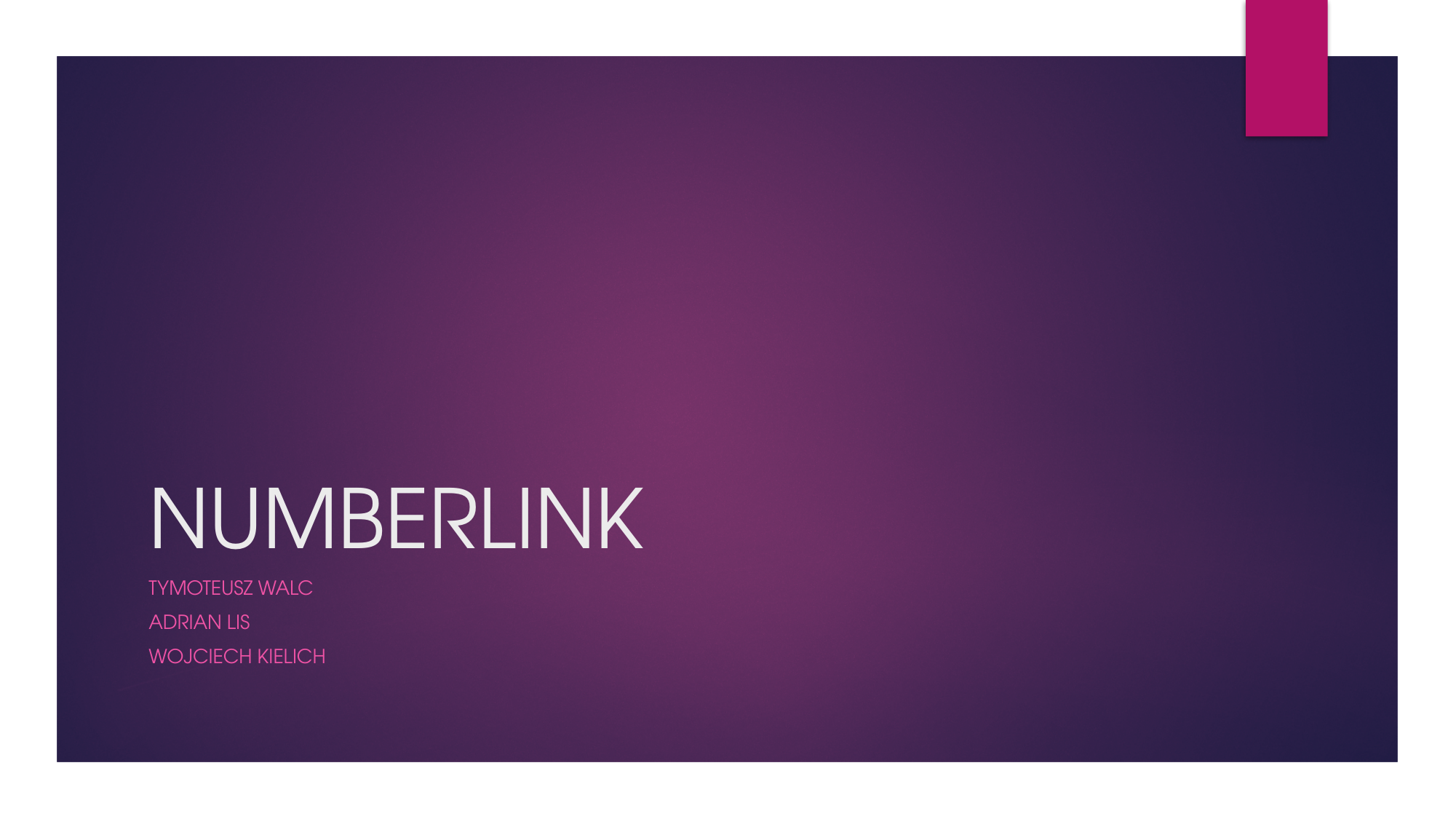

# NUMBERLINK
Tymoteusz Walc
Adrian LIs
Wojciech Kielich